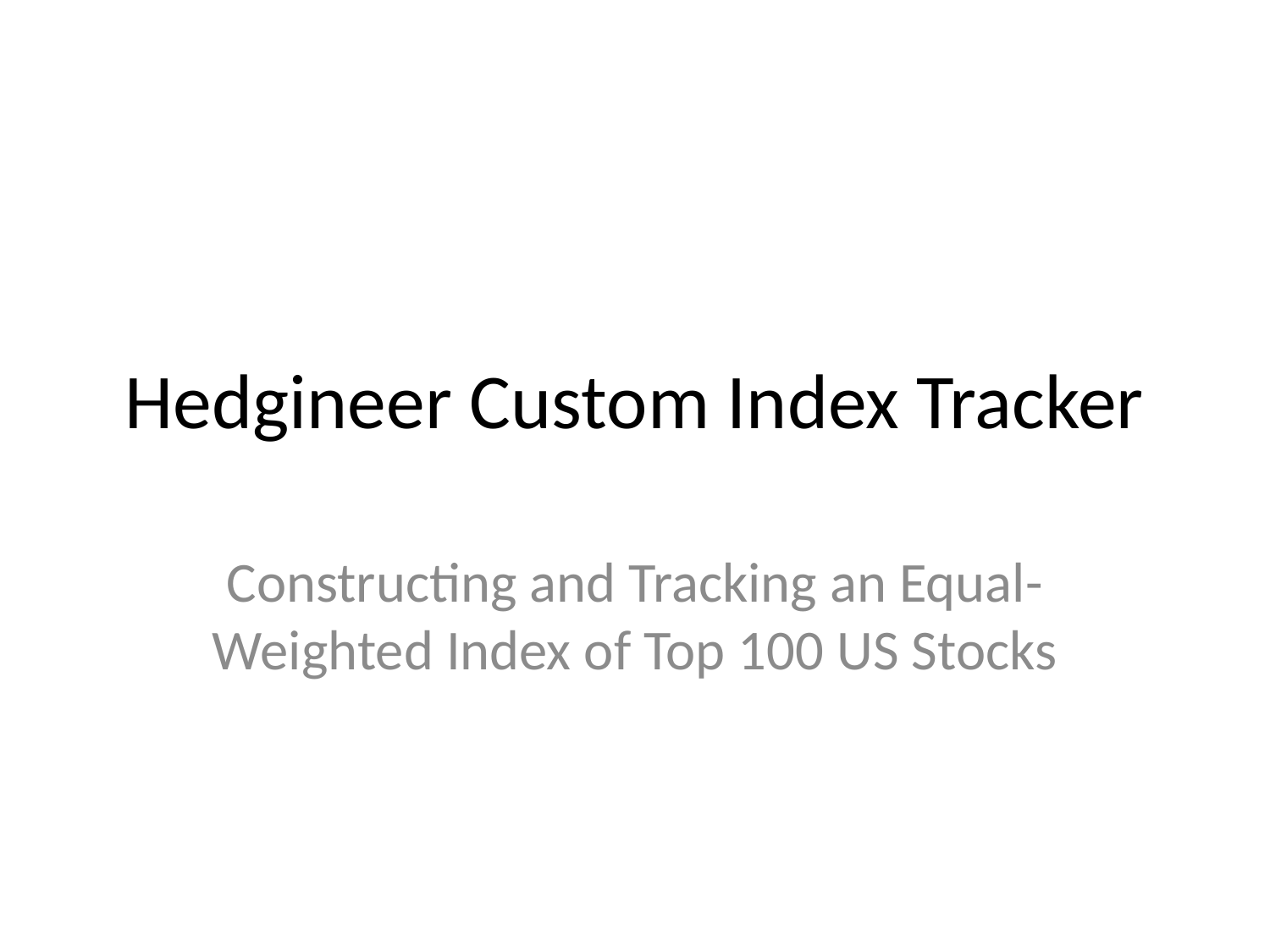

# Hedgineer Custom Index Tracker
Constructing and Tracking an Equal-Weighted Index of Top 100 US Stocks